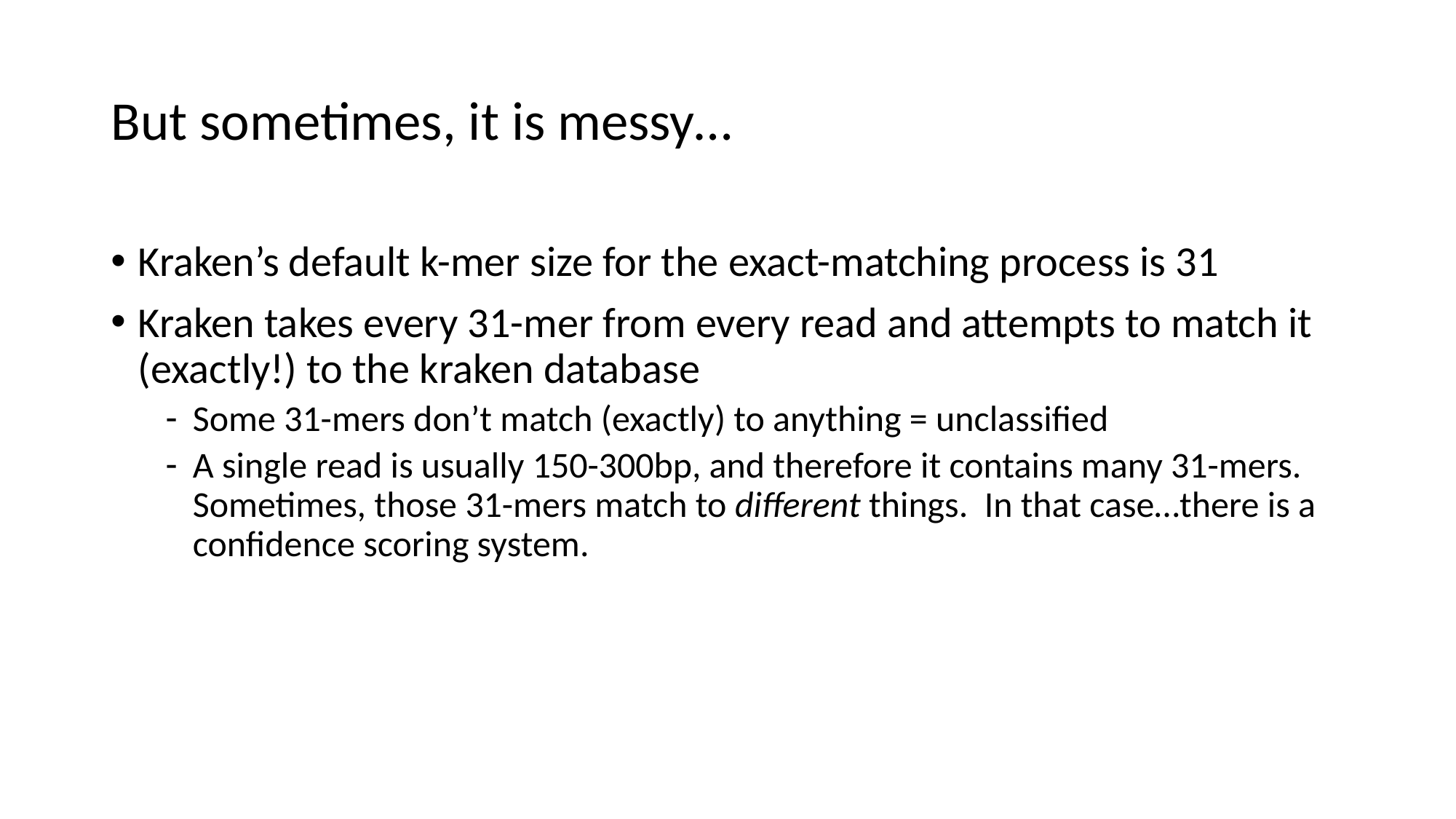

# But sometimes, it is messy…
Kraken’s default k-mer size for the exact-matching process is 31
Kraken takes every 31-mer from every read and attempts to match it (exactly!) to the kraken database
Some 31-mers don’t match (exactly) to anything = unclassified
A single read is usually 150-300bp, and therefore it contains many 31-mers.  Sometimes, those 31-mers match to different things.  In that case…there is a confidence scoring system.